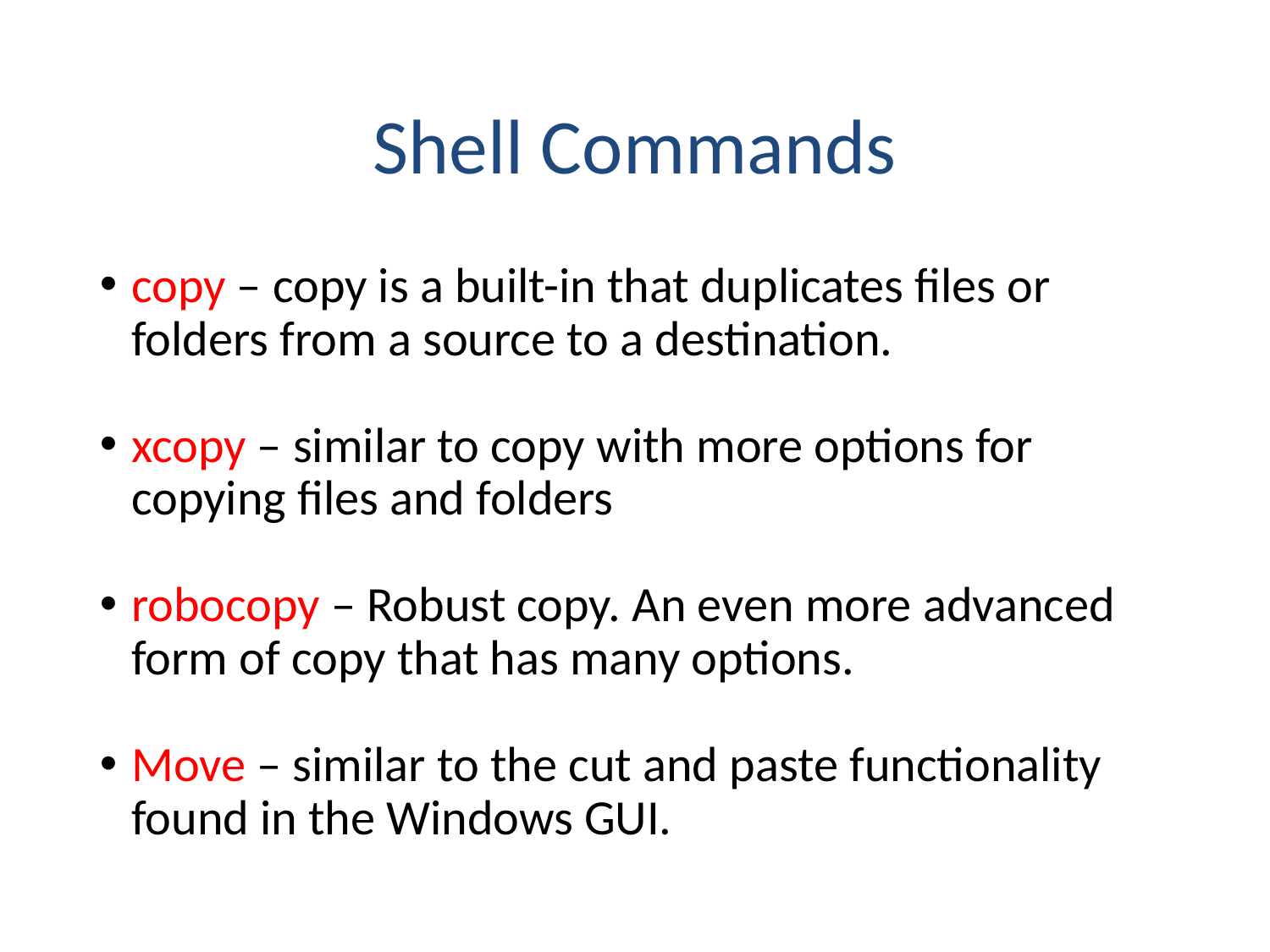

Shell Commands
copy – copy is a built-in that duplicates files or folders from a source to a destination.

xcopy – similar to copy with more options for copying files and folders

robocopy – Robust copy. An even more advanced form of copy that has many options.

Move – similar to the cut and paste functionality found in the Windows GUI.